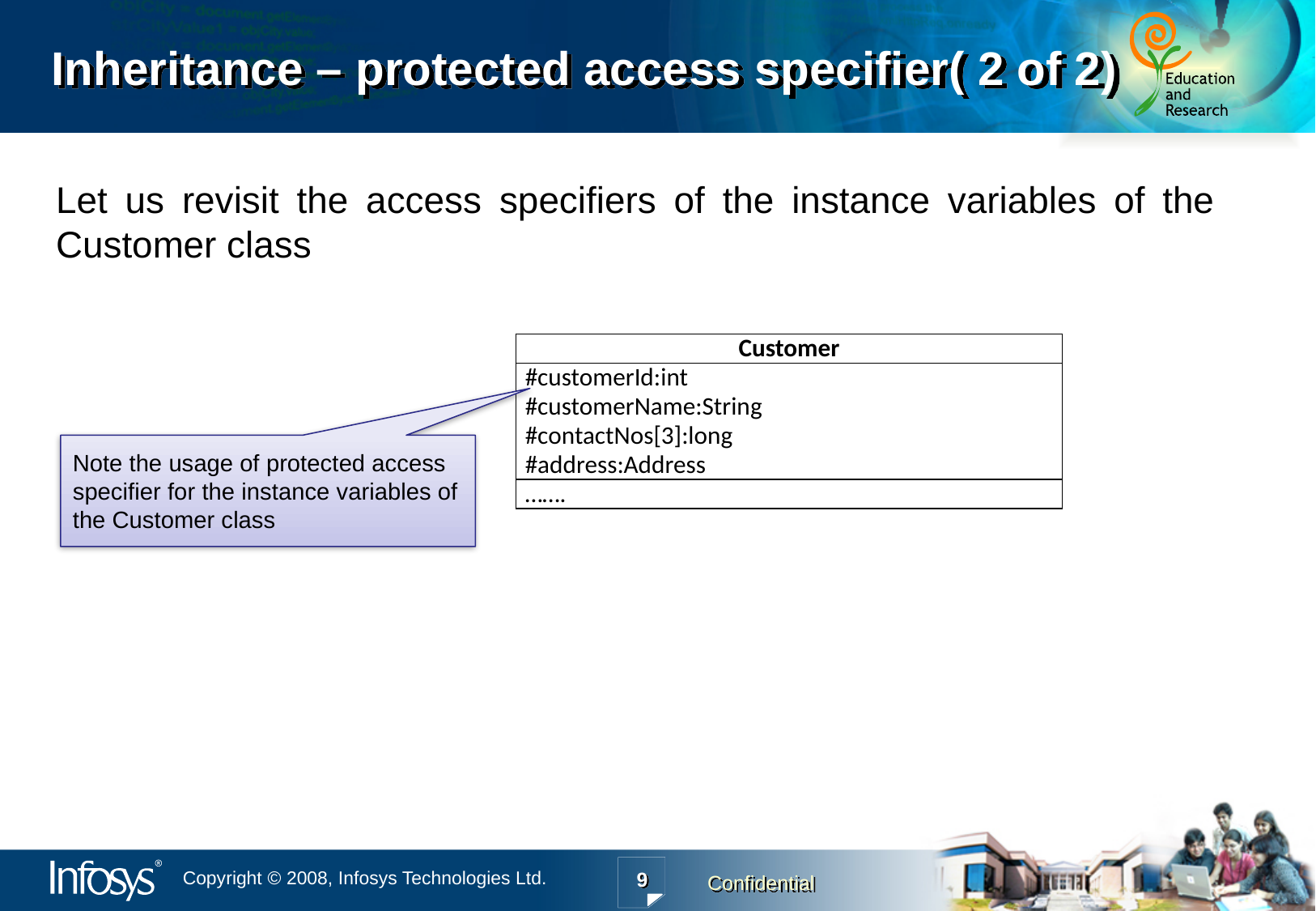

# Inheritance – protected access specifier( 2 of 2)
Let us revisit the access specifiers of the instance variables of the Customer class
| Customer |
| --- |
| #customerId:int #customerName:String #contactNos[3]:long #address:Address |
| ……. |
Note the usage of protected access specifier for the instance variables of the Customer class
9